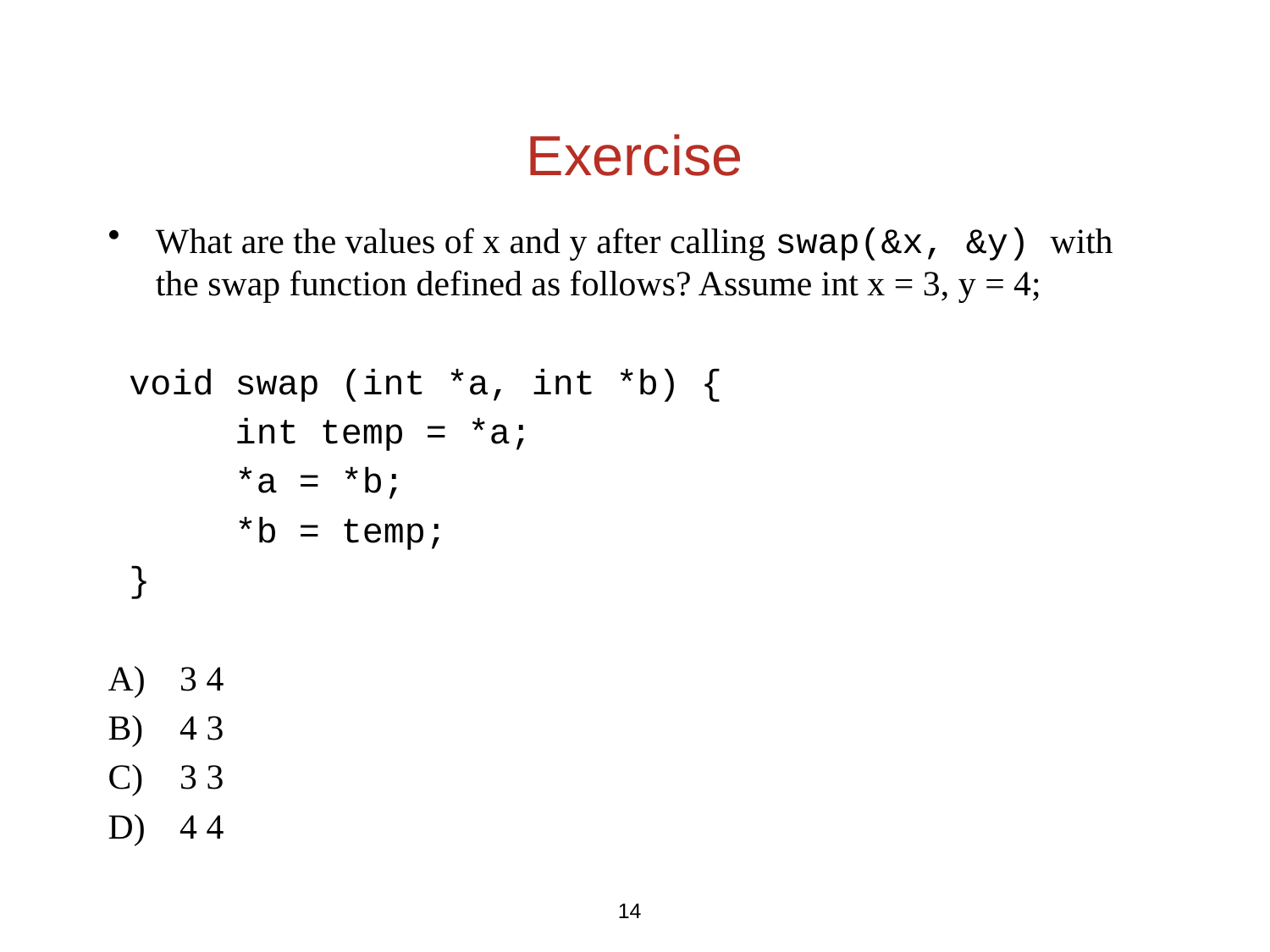

# Exercise
What are the values of x and y after calling swap(&x, &y) with the swap function defined as follows? Assume int x = 3, y = 4;

 void swap (int *a, int *b) {
	int temp = *a;
 	*a = *b;
	*b = temp;
 }

3 4
4 3
3 3
4 4

14